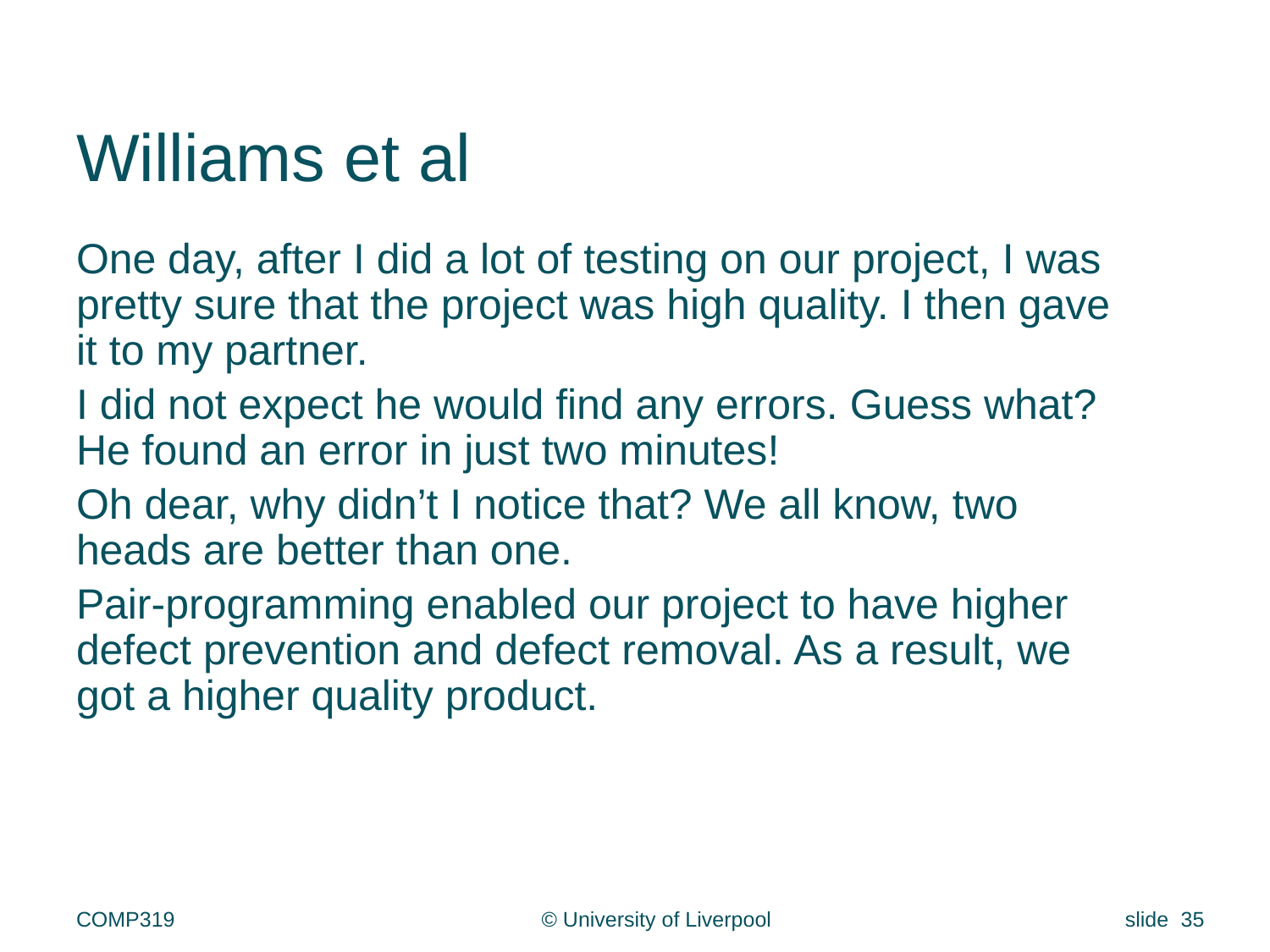

# Williams et al
One day, after I did a lot of testing on our project, I was pretty sure that the project was high quality. I then gave it to my partner.
I did not expect he would find any errors. Guess what? He found an error in just two minutes!
Oh dear, why didn’t I notice that? We all know, two heads are better than one.
Pair-programming enabled our project to have higher defect prevention and defect removal. As a result, we got a higher quality product.
COMP319
© University of Liverpool
slide  35